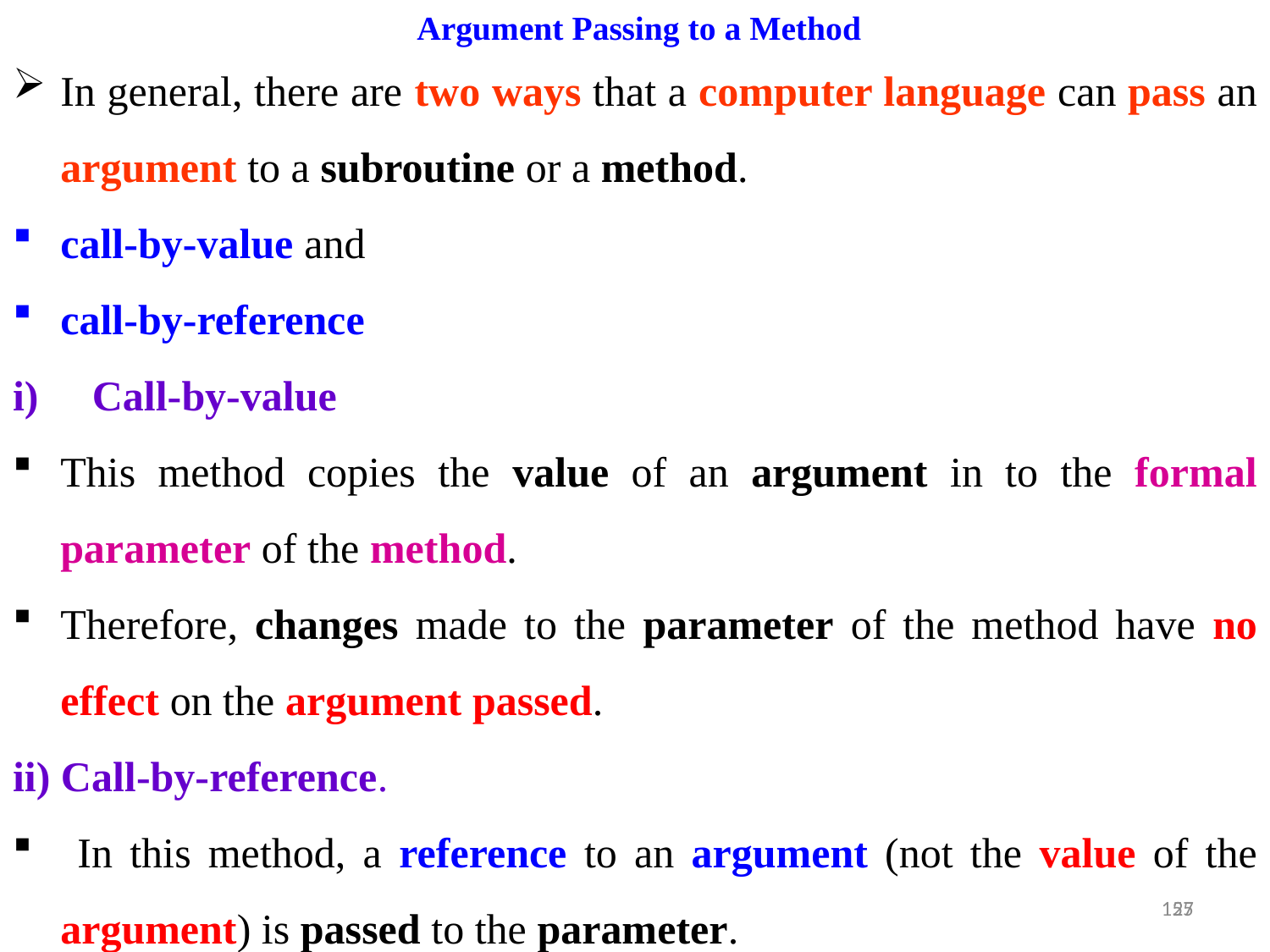

Argument Passing to a Method
In general, there are two ways that a computer language can pass an argument to a subroutine or a method.
call-by-value and
call-by-reference
Call-by-value
This method copies the value of an argument in to the formal parameter of the method.
Therefore, changes made to the parameter of the method have no effect on the argument passed.
ii) Call-by-reference.
 In this method, a reference to an argument (not the value of the argument) is passed to the parameter.

27
155